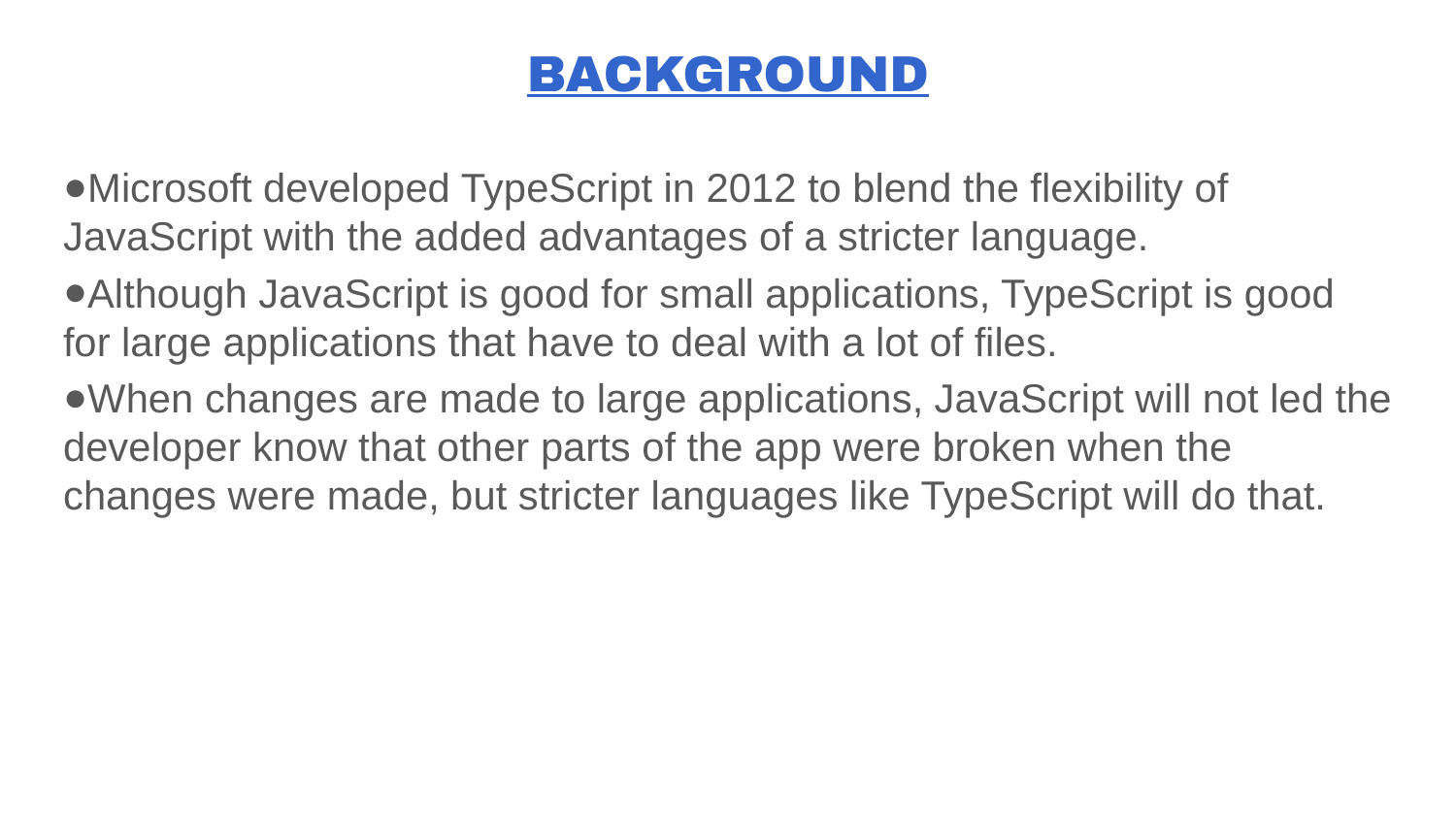

# BACKGROUND
Microsoft developed TypeScript in 2012 to blend the flexibility of JavaScript with the added advantages of a stricter language.
Although JavaScript is good for small applications, TypeScript is good for large applications that have to deal with a lot of files.
When changes are made to large applications, JavaScript will not led the developer know that other parts of the app were broken when the changes were made, but stricter languages like TypeScript will do that.